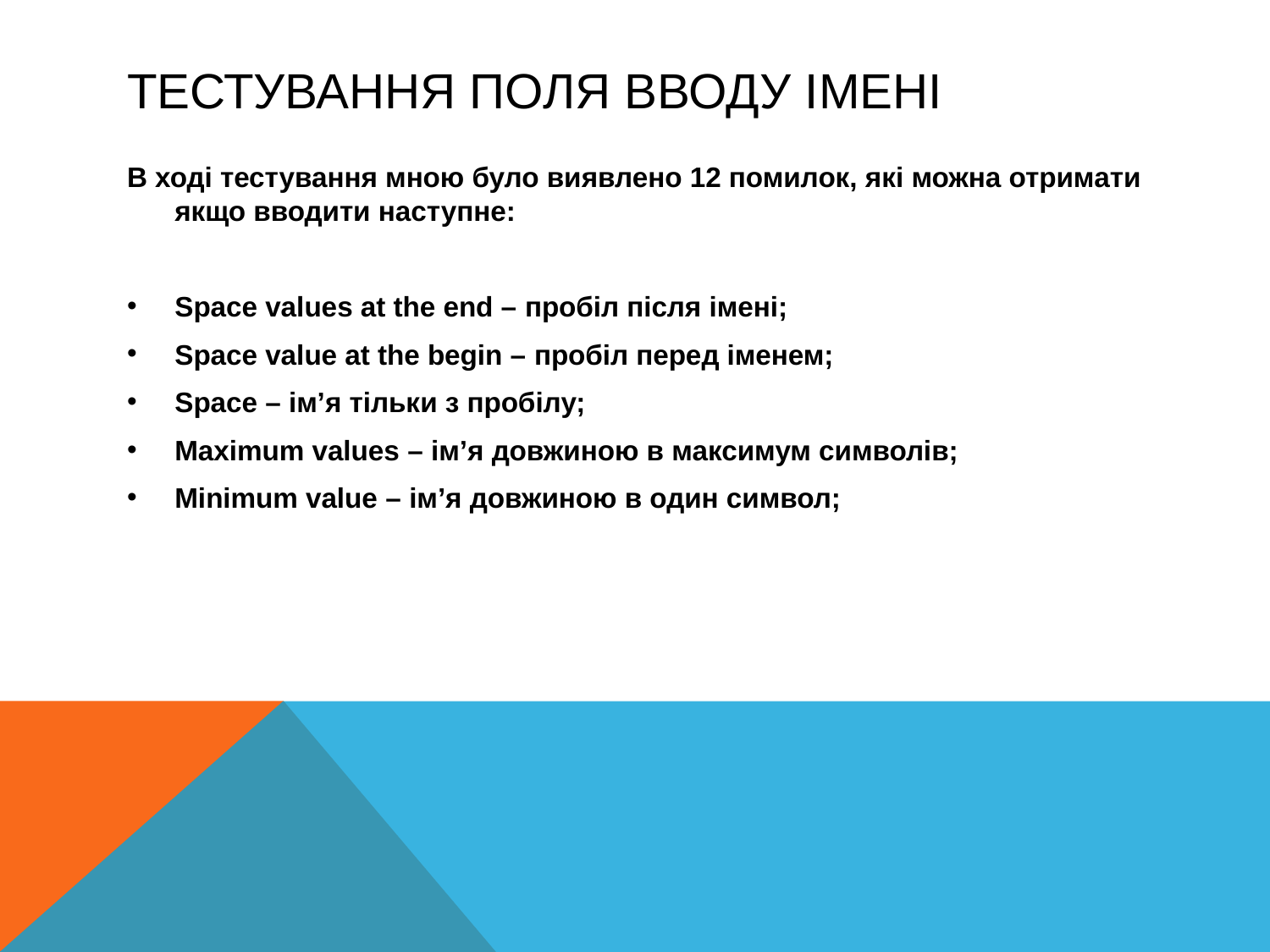

# Тестування поля вводу імені
В ході тестування мною було виявлено 12 помилок, які можна отримати якщо вводити наступне:

Space values at the end – пробіл після імені;
Space value at the begin – пробіл перед іменем;
Space – ім’я тільки з пробілу;
Maximum values – ім’я довжиною в максимум символів;
Minimum value – ім’я довжиною в один символ;